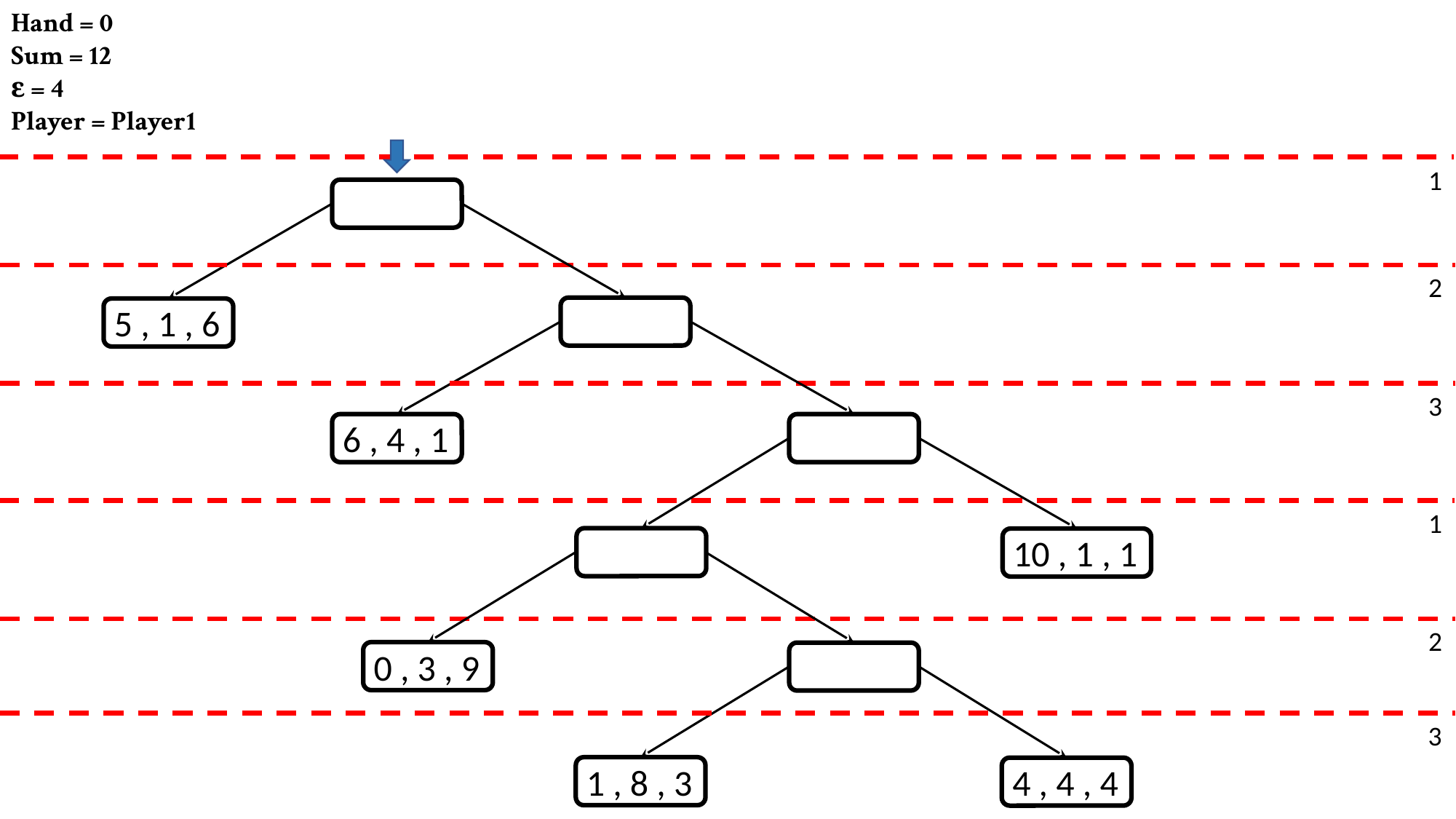

Hand = 0
Sum = 12
ɛ = 4
Player = Player1

1

2

 5 , 1 , 6
3
 6 , 4 , 1

1

 10 , 1 , 1
2
 0 , 3 , 9

3
 1 , 8 , 3
 4 , 4 , 4